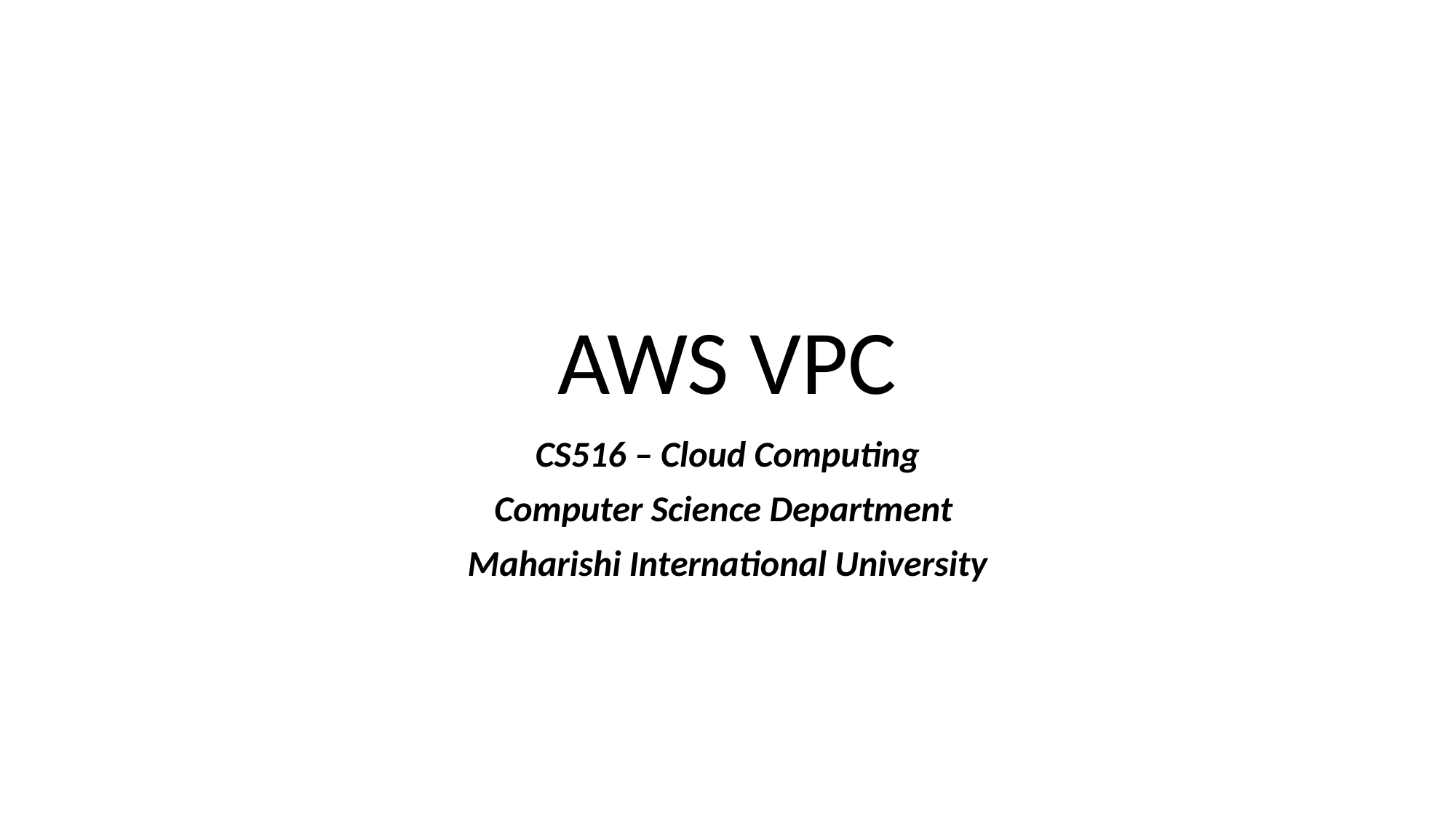

# AWS VPC
CS516 – Cloud Computing
Computer Science Department
Maharishi International University